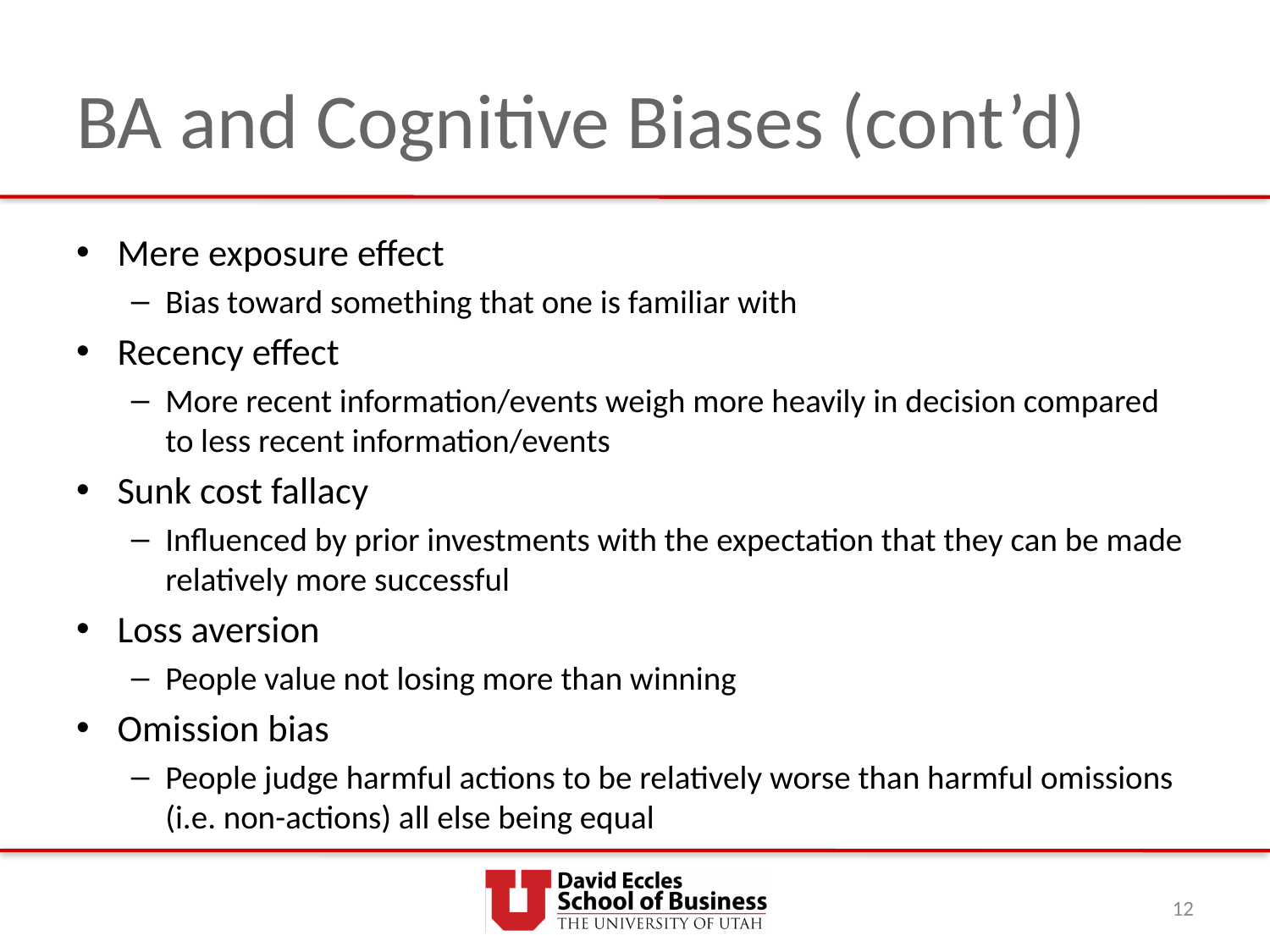

# BA and Cognitive Biases (cont’d)
Mere exposure effect
Bias toward something that one is familiar with
Recency effect
More recent information/events weigh more heavily in decision compared to less recent information/events
Sunk cost fallacy
Influenced by prior investments with the expectation that they can be made relatively more successful
Loss aversion
People value not losing more than winning
Omission bias
People judge harmful actions to be relatively worse than harmful omissions (i.e. non-actions) all else being equal
12